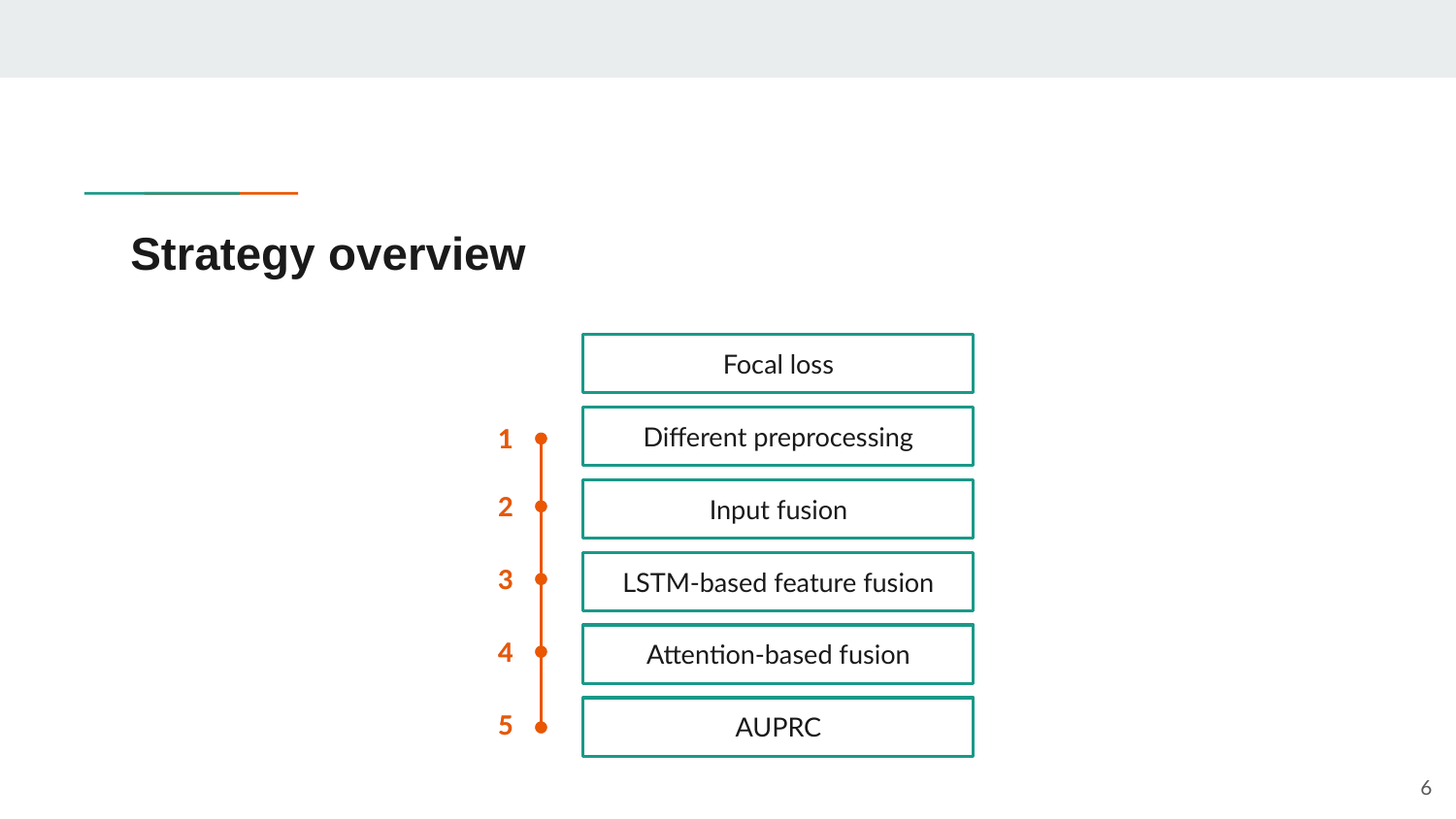

# Strategy overview
Focal loss
Different preprocessing
1
1

Input fusion
2
2

LSTM-based feature fusion
3
3

Attention-based fusion
4
4

AUPRC
5
5

6